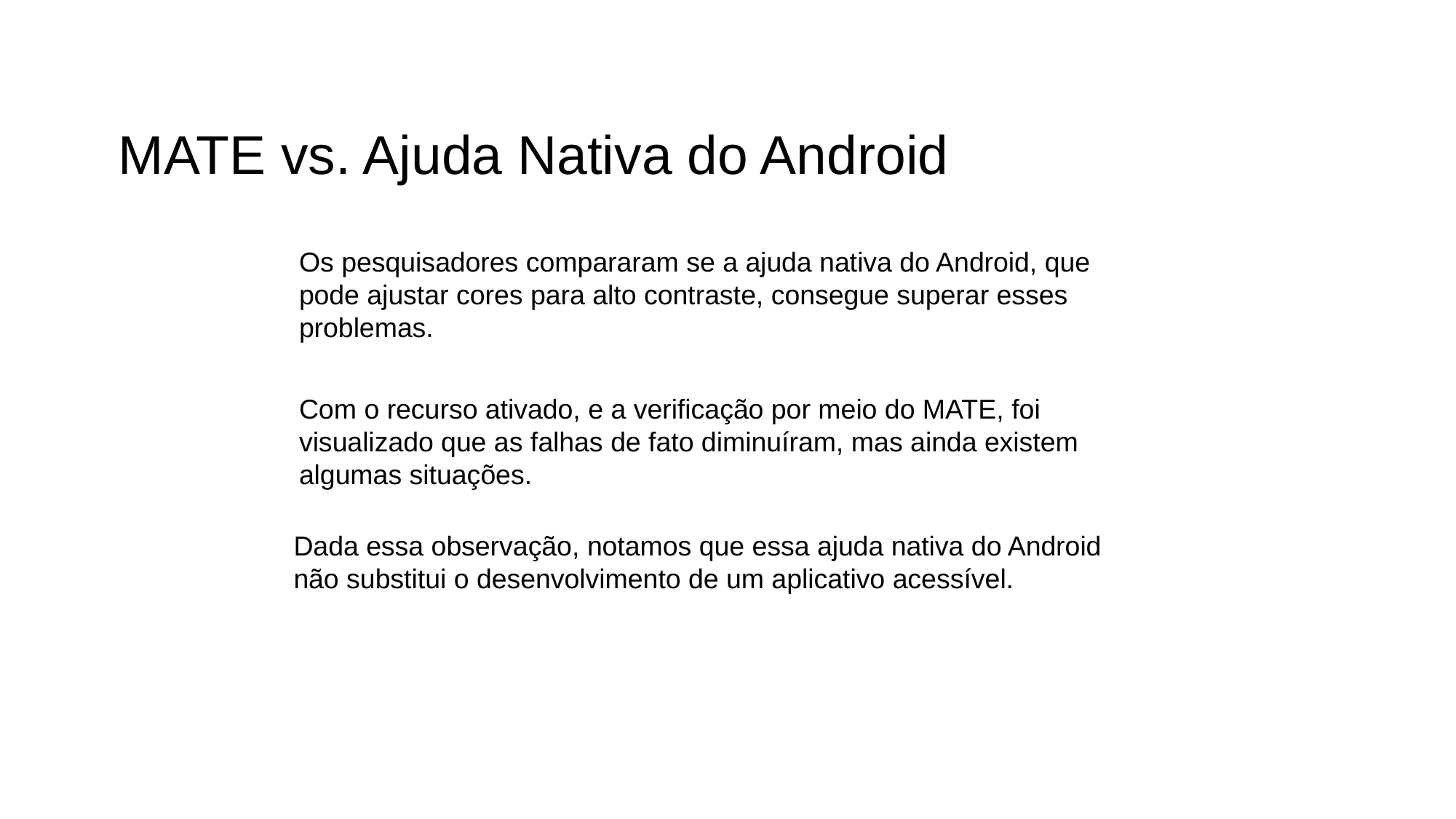

MATE vs. Ajuda Nativa do Android
Os pesquisadores compararam se a ajuda nativa do Android, que pode ajustar cores para alto contraste, consegue superar esses problemas.
Com o recurso ativado, e a verificação por meio do MATE, foi visualizado que as falhas de fato diminuíram, mas ainda existem algumas situações.
Dada essa observação, notamos que essa ajuda nativa do Android não substitui o desenvolvimento de um aplicativo acessível.